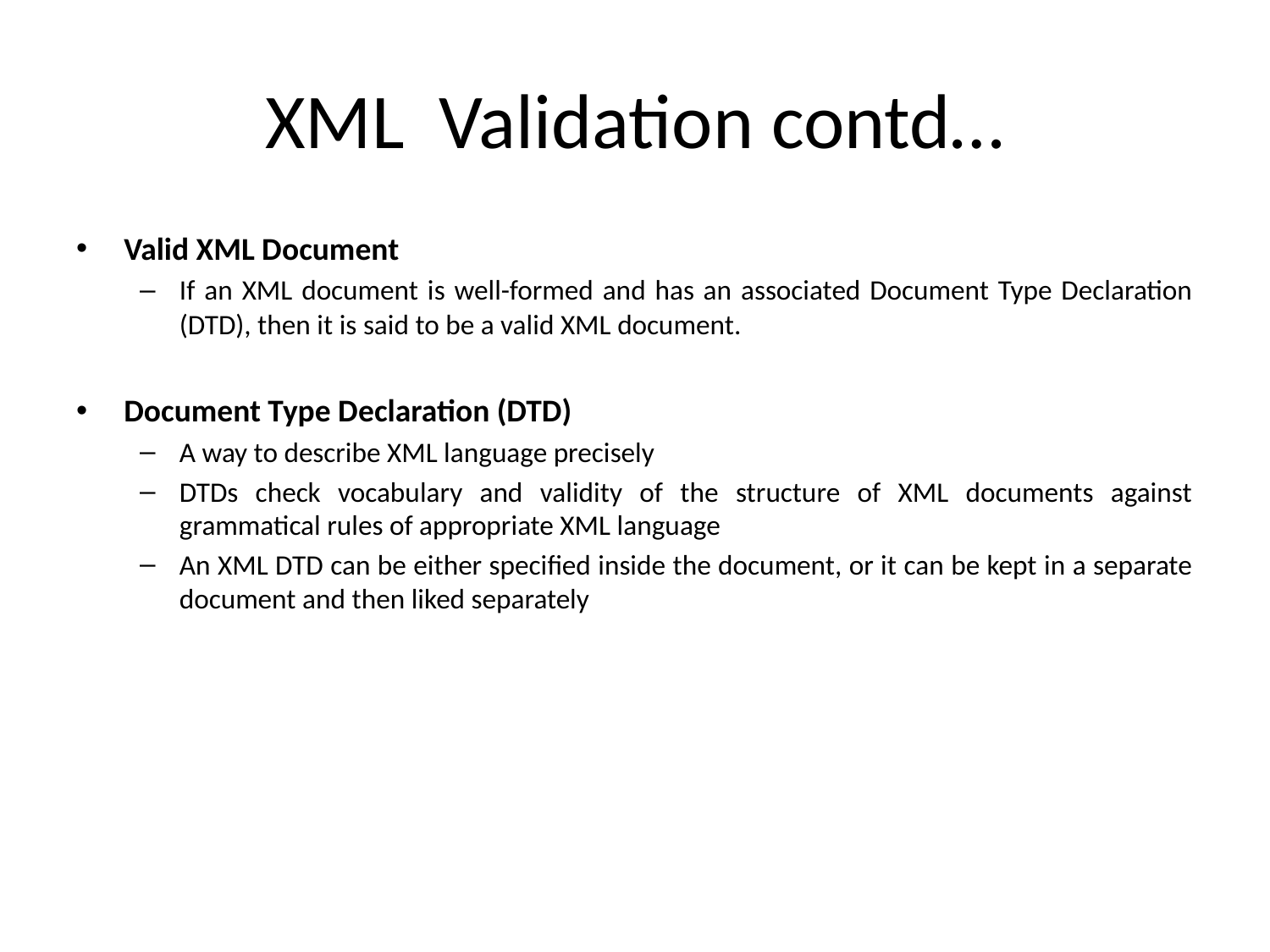

# XML  Validation contd…
Valid XML Document
If an XML document is well-formed and has an associated Document Type Declaration (DTD), then it is said to be a valid XML document.

Document Type Declaration (DTD)
A way to describe XML language precisely
DTDs check vocabulary and validity of the structure of XML documents against grammatical rules of appropriate XML language
An XML DTD can be either specified inside the document, or it can be kept in a separate document and then liked separately